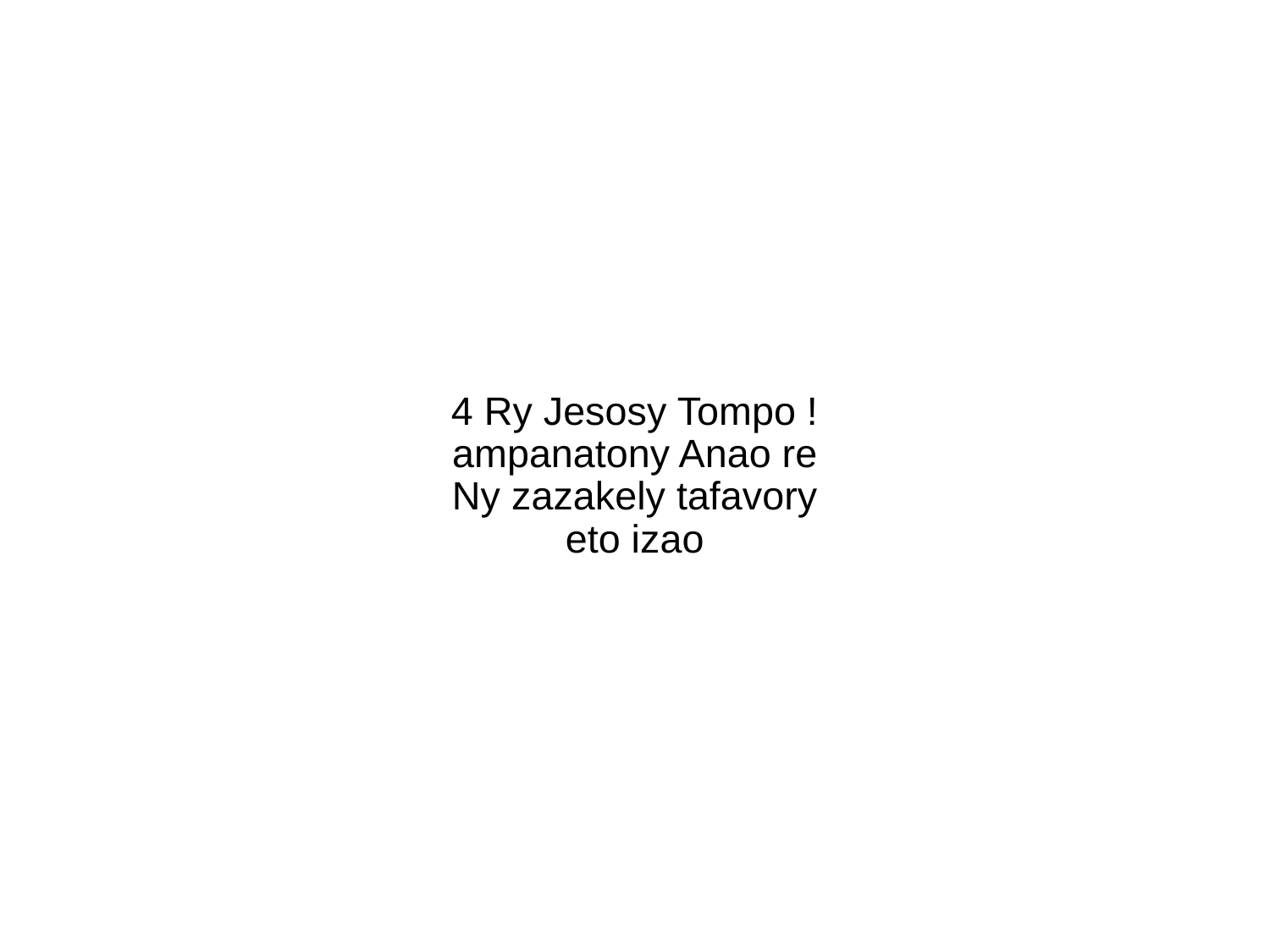

4 Ry Jesosy Tompo !
ampanatony Anao re
Ny zazakely tafavory
eto izao